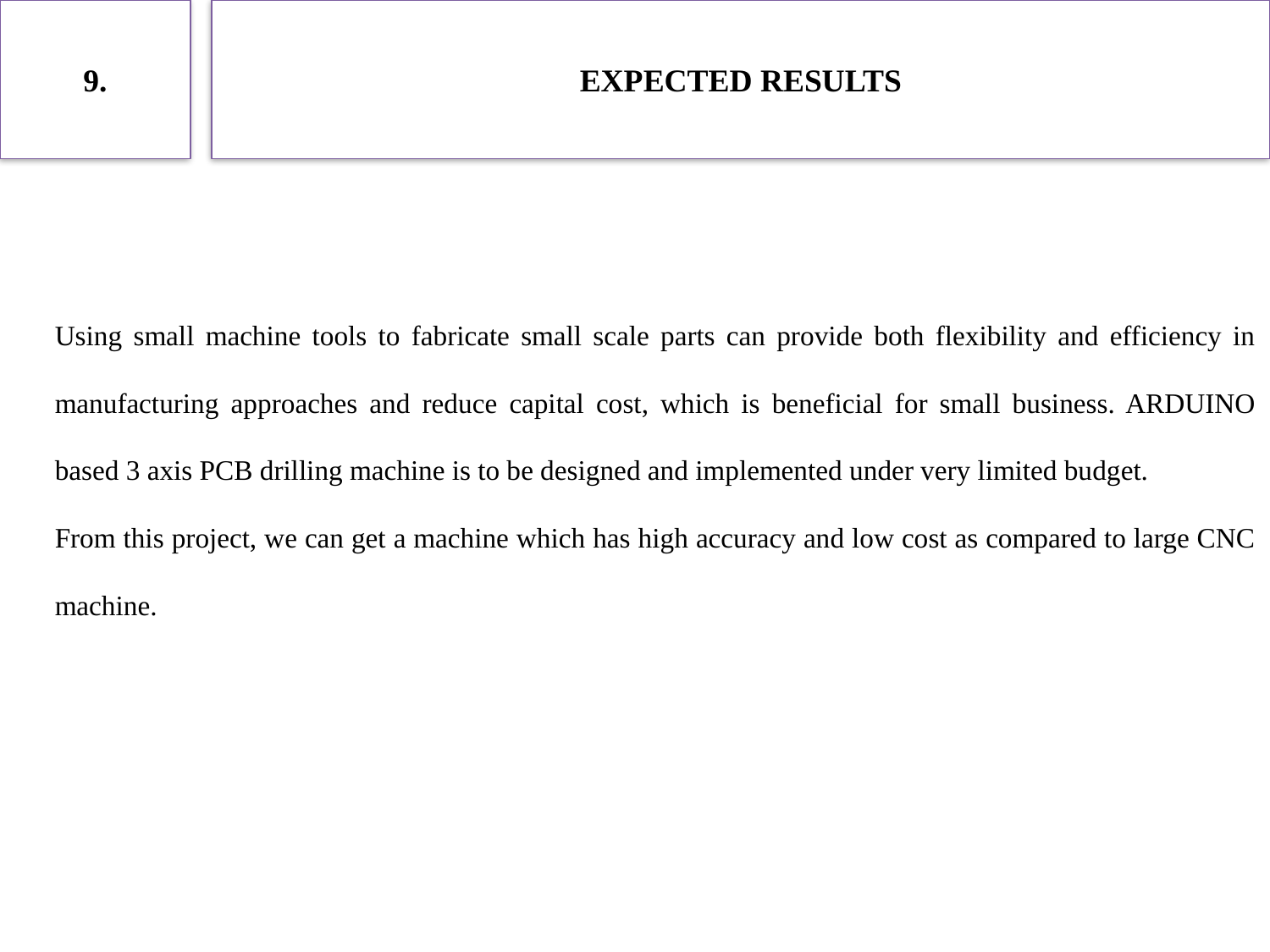

9.
EXPECTED RESULTS
Using small machine tools to fabricate small scale parts can provide both flexibility and efficiency in manufacturing approaches and reduce capital cost, which is beneficial for small business. ARDUINO based 3 axis PCB drilling machine is to be designed and implemented under very limited budget.
From this project, we can get a machine which has high accuracy and low cost as compared to large CNC machine.